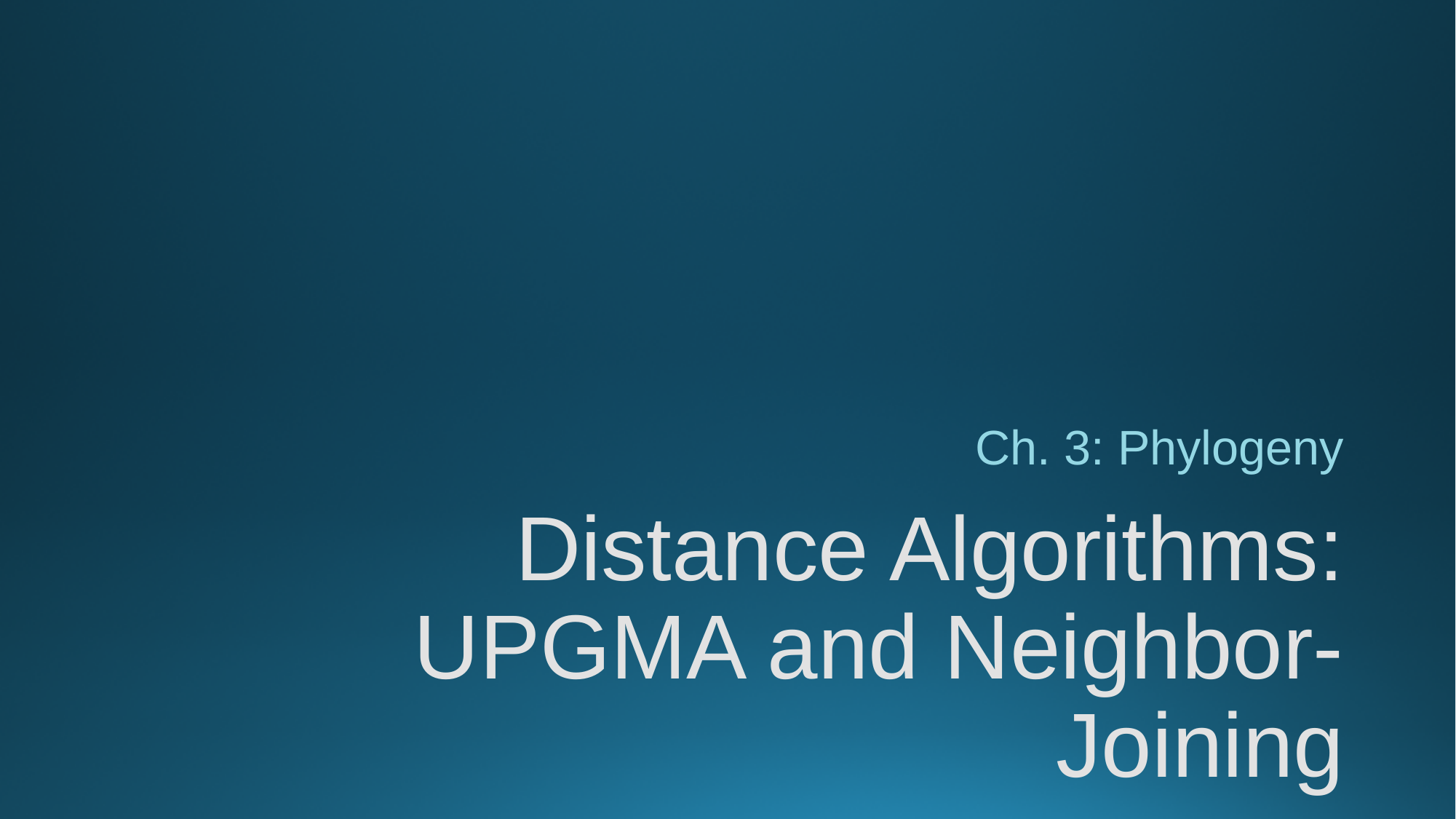

Ch. 3: Phylogeny
# Distance Algorithms: UPGMA and Neighbor-Joining